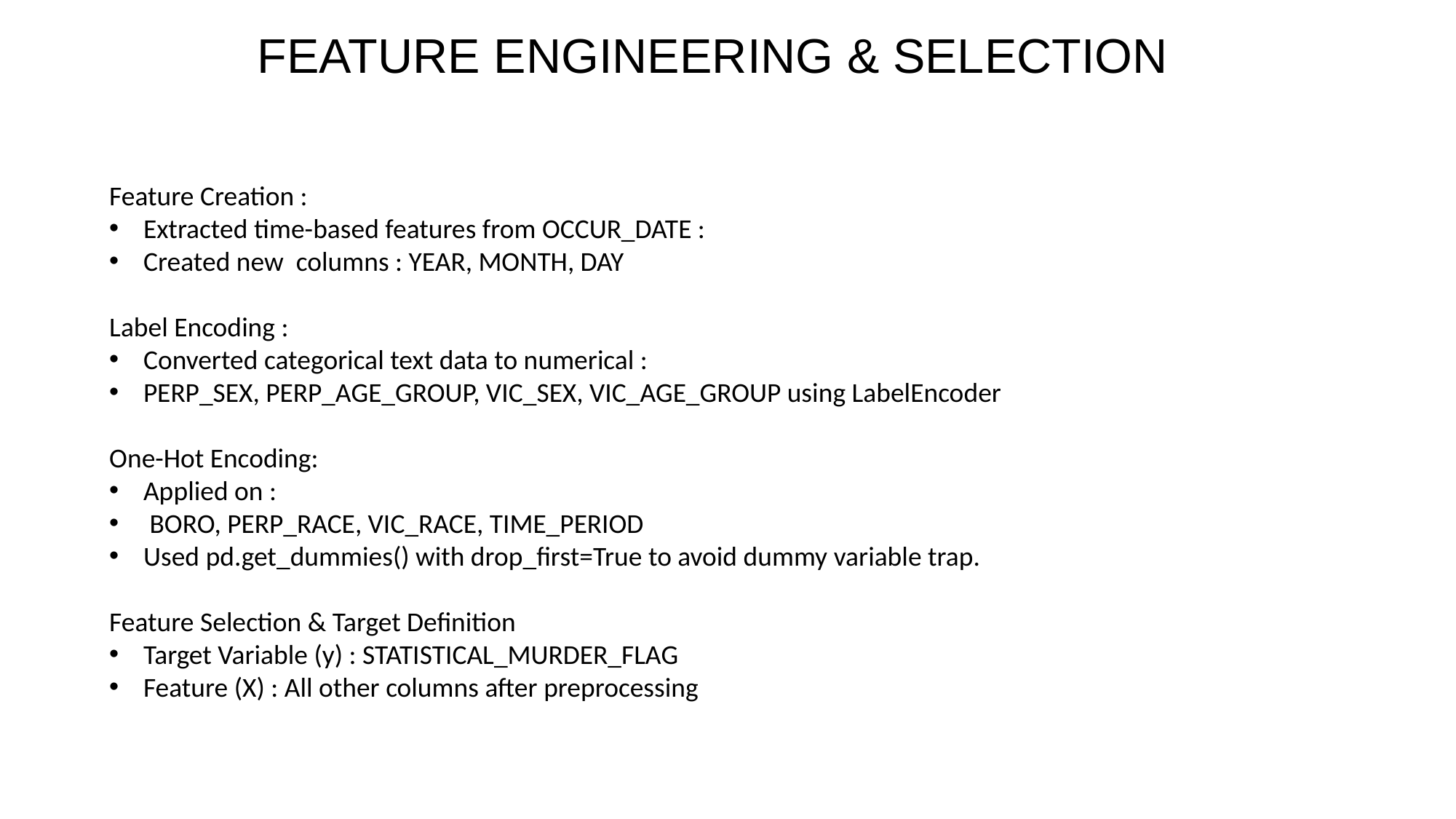

FEATURE ENGINEERING & SELECTION

Feature Creation :
Extracted time-based features from OCCUR_DATE :
Created new  columns : YEAR, MONTH, DAY

Label Encoding :
Converted categorical text data to numerical :
PERP_SEX, PERP_AGE_GROUP, VIC_SEX, VIC_AGE_GROUP using LabelEncoder

One-Hot Encoding:
Applied on :
 BORO, PERP_RACE, VIC_RACE, TIME_PERIOD
Used pd.get_dummies() with drop_first=True to avoid dummy variable trap.

Feature Selection & Target Definition
Target Variable (y) : STATISTICAL_MURDER_FLAG
Feature (X) : All other columns after preprocessing